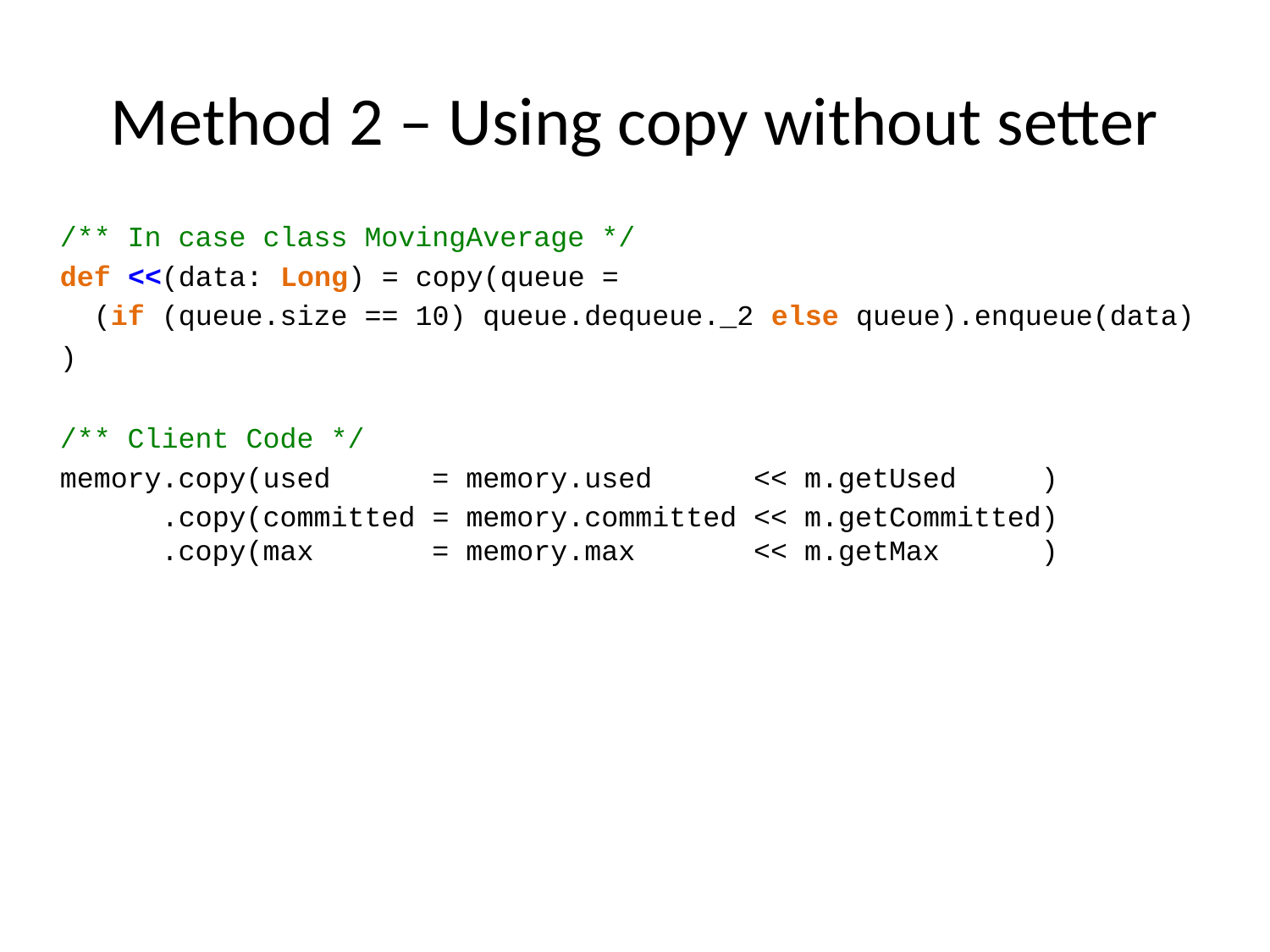

# Method 2 – Using copy without setter
/** In case class MovingAverage */
def <<(data: Long) = copy(queue =
  (if (queue.size == 10) queue.dequeue._2 else queue).enqueue(data)
)
/** Client Code */
memory.copy(used      = memory.used      << m.getUsed     )
      .copy(committed = memory.committed << m.getCommitted)
      .copy(max       = memory.max       << m.getMax      )